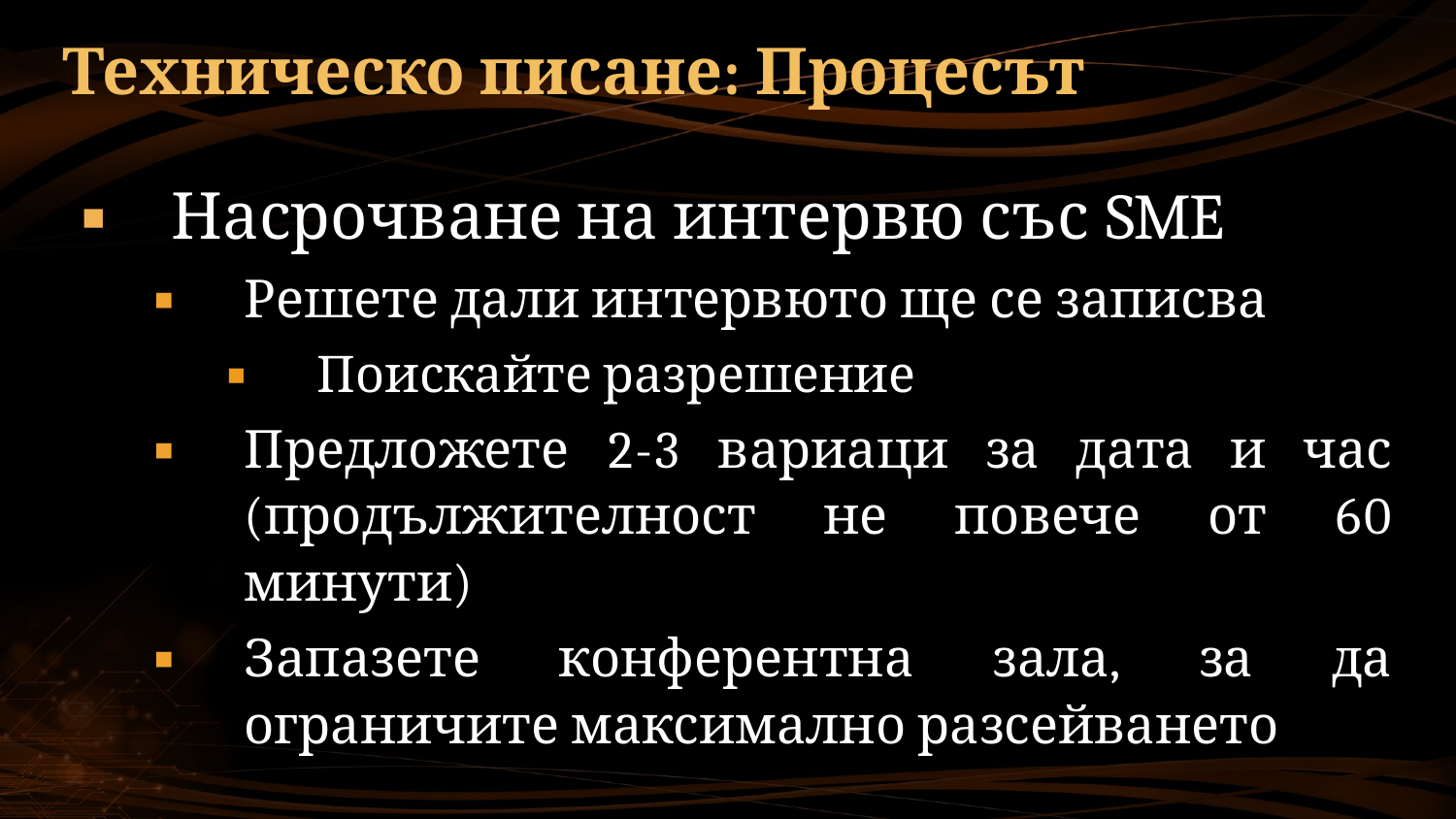

# Техническо писане: Процесът
Насрочване на интервю със SME
Решете дали интервюто ще се записва
Поискайте разрешение
Предложете 2-3 вариаци за дата и час (продължителност не повече от 60 минути)
Запазете конферентна зала, за да ограничите максимално разсейването